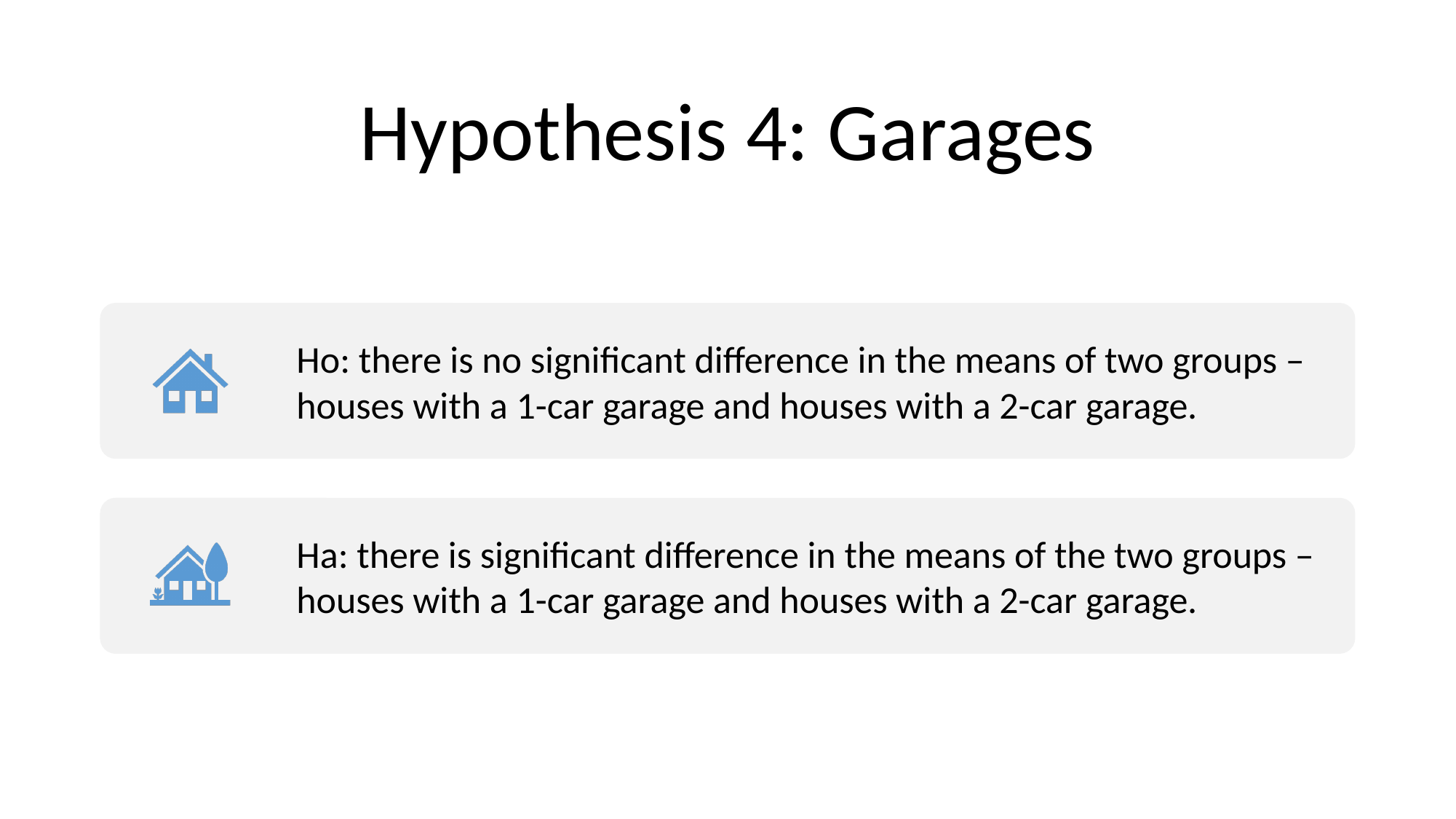

# Hypothesis 4: Garages
Ho: there is no significant difference in the means of two groups – houses with a 1-car garage and houses with a 2-car garage.
Ha: there is significant difference in the means of the two groups – houses with a 1-car garage and houses with a 2-car garage.